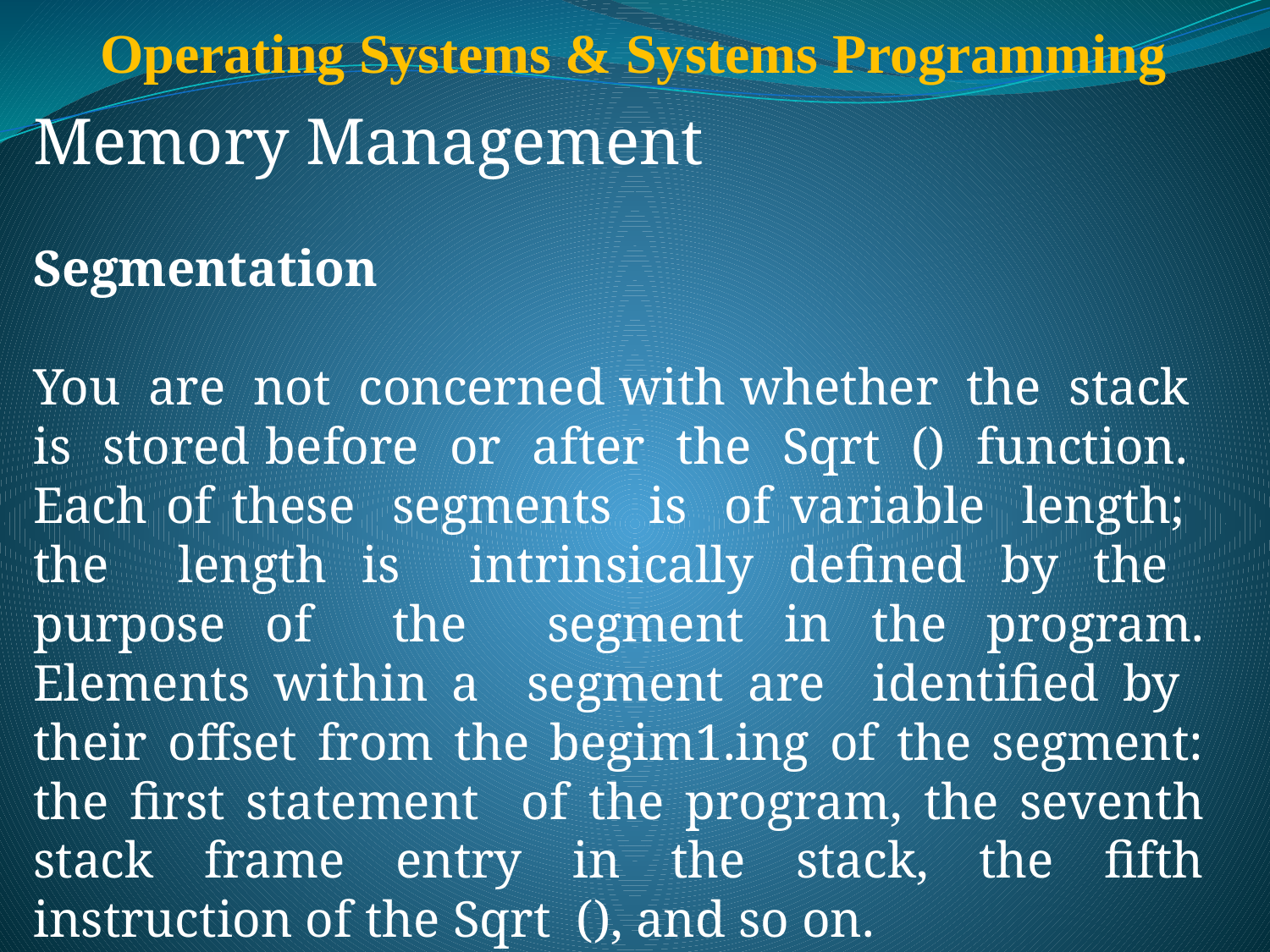

# Operating Systems & Systems Programming
Memory Management

Segmentation

You  are  not  concerned with whether  the  stack  is  stored before  or  after  the  Sqrt  ()  function.  Each of these  segments  is  of variable  length;  the  length is  intrinsically defined by the  purpose of  the  segment in the program. Elements within a  segment are  identified by  their offset from the begim1.ing of the segment: the first statement  of the program, the seventh stack frame entry in the stack, the fifth instruction of the Sqrt  (), and so on.